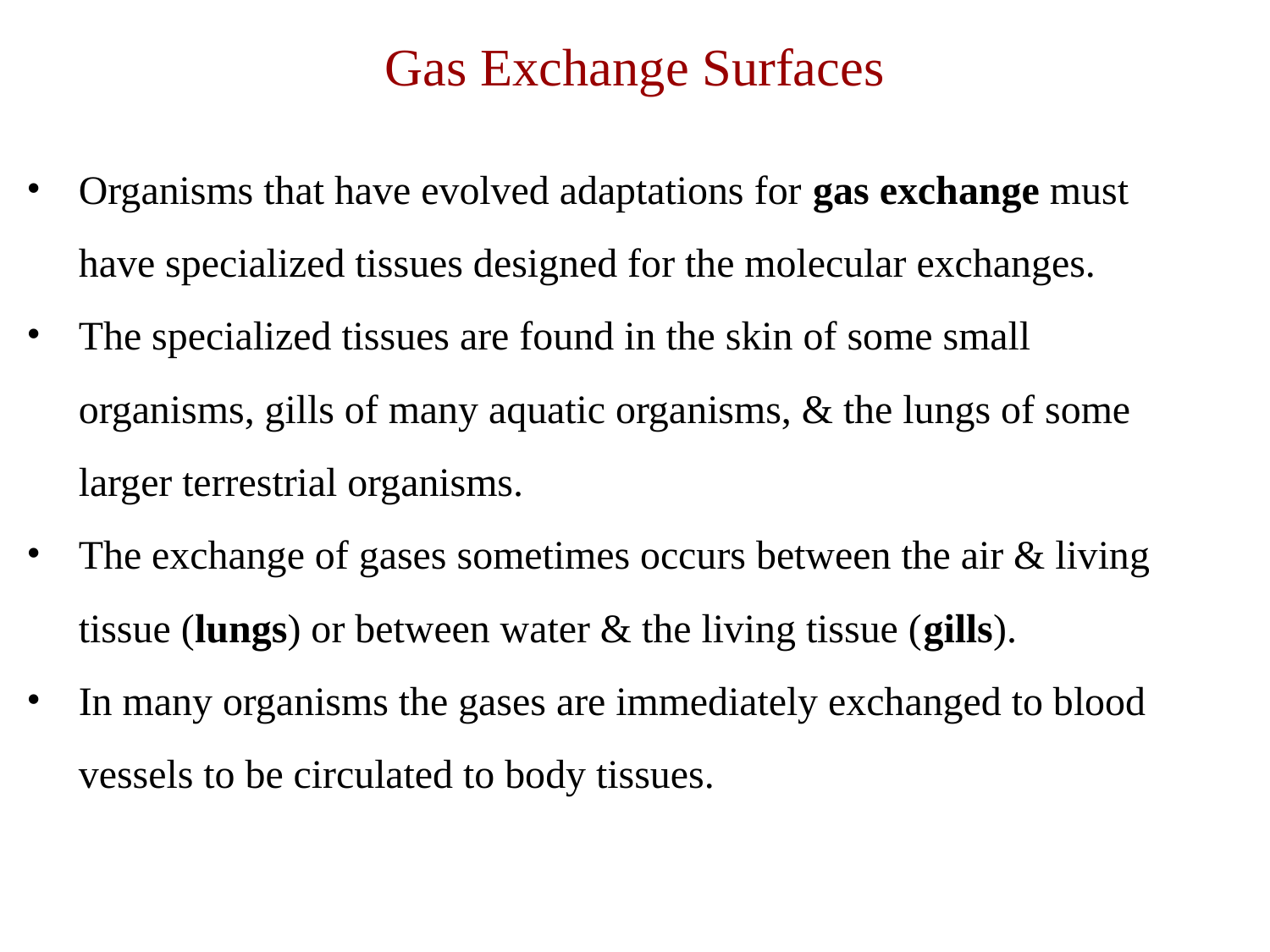

# Gas Exchange Surfaces
Organisms that have evolved adaptations for gas exchange must have specialized tissues designed for the molecular exchanges.
The specialized tissues are found in the skin of some small organisms, gills of many aquatic organisms, & the lungs of some larger terrestrial organisms.
The exchange of gases sometimes occurs between the air & living tissue (lungs) or between water & the living tissue (gills).
In many organisms the gases are immediately exchanged to blood vessels to be circulated to body tissues.